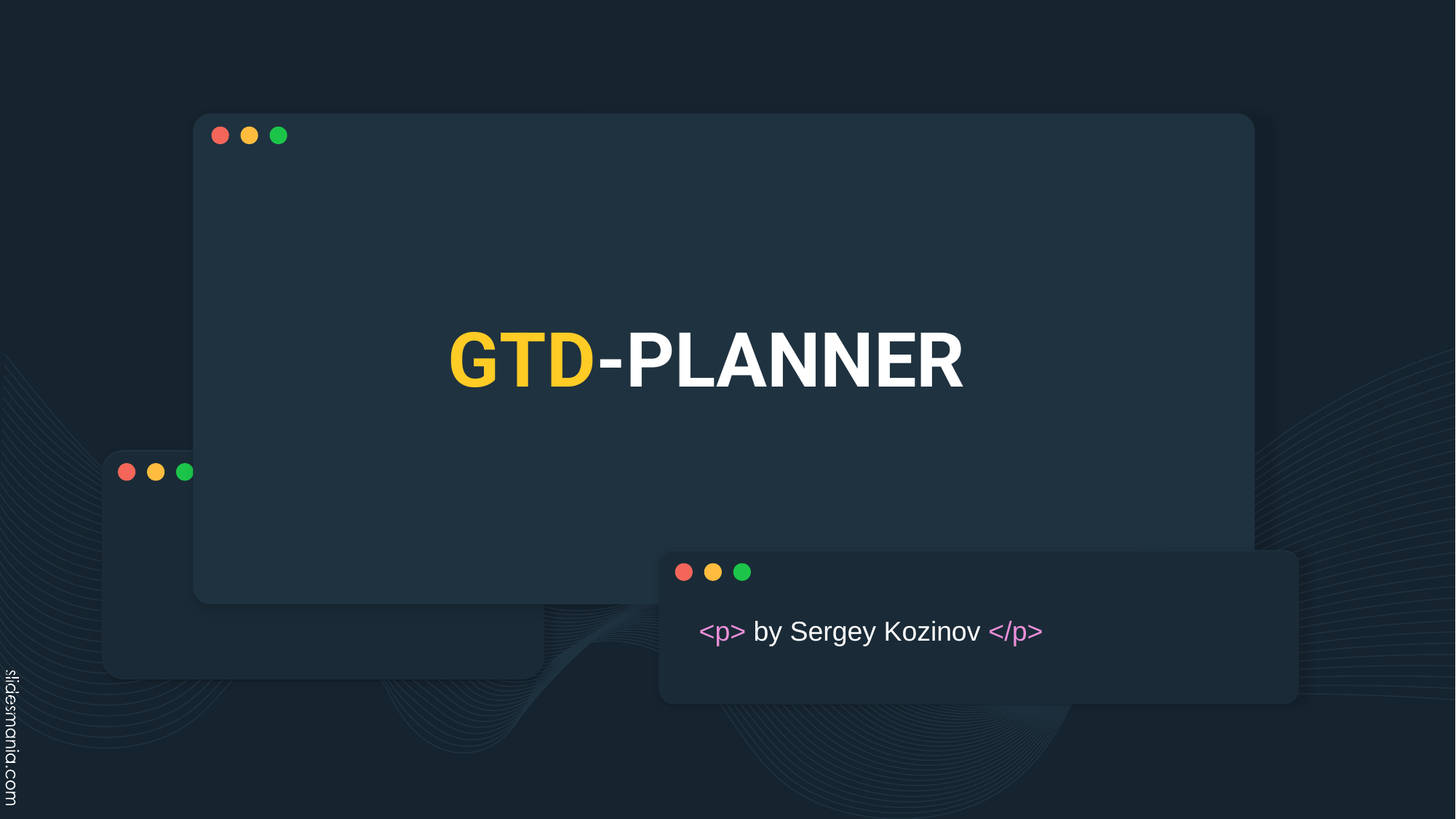

# GTD-PLANNER
<p> by Sergey Kozinov </p>